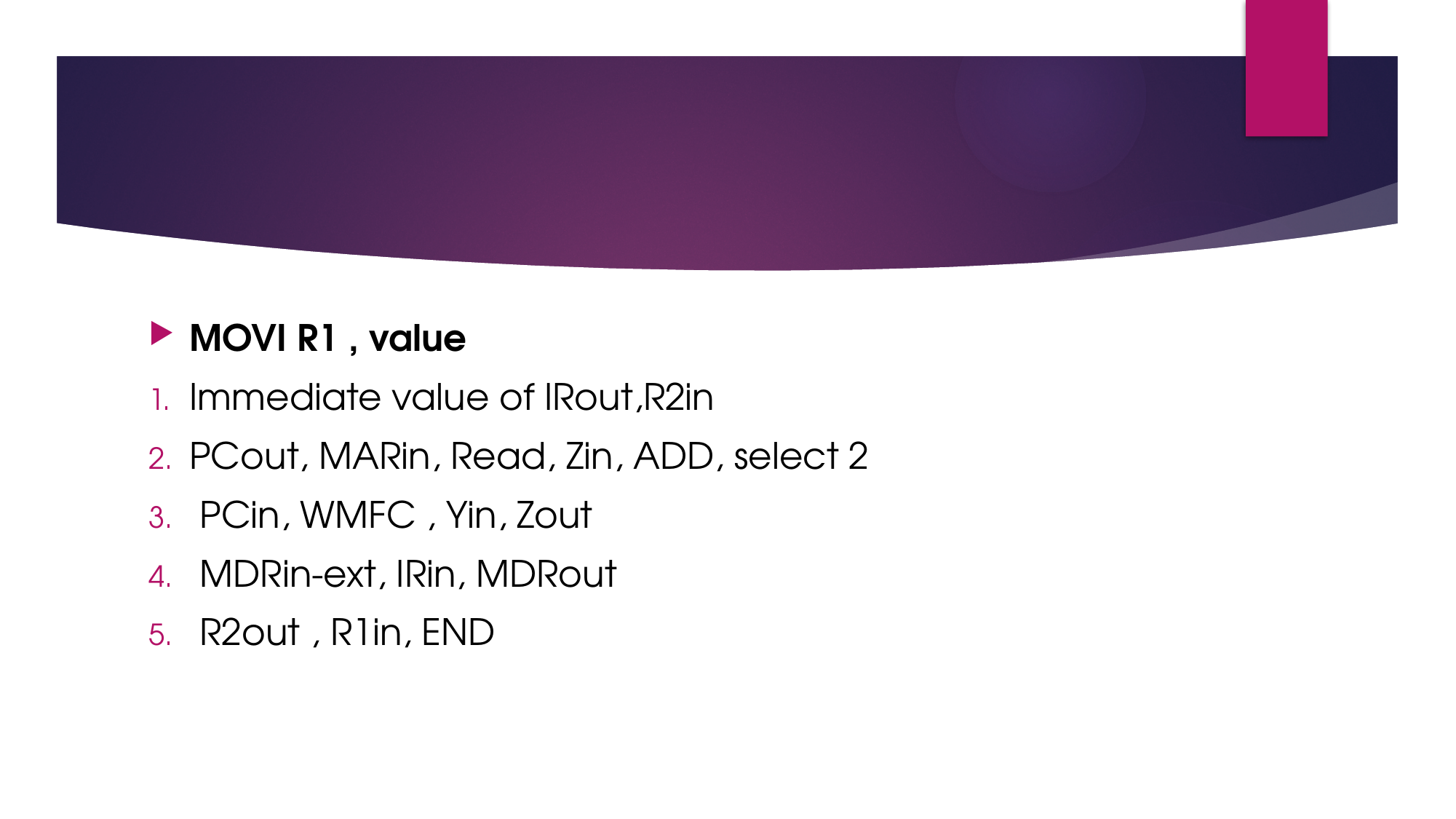

MOVI R1 , value
Immediate value of IRout,R2in
PCout, MARin, Read, Zin, ADD, select 2
 PCin, WMFC , Yin, Zout
 MDRin-ext, IRin, MDRout
 R2out , R1in, END